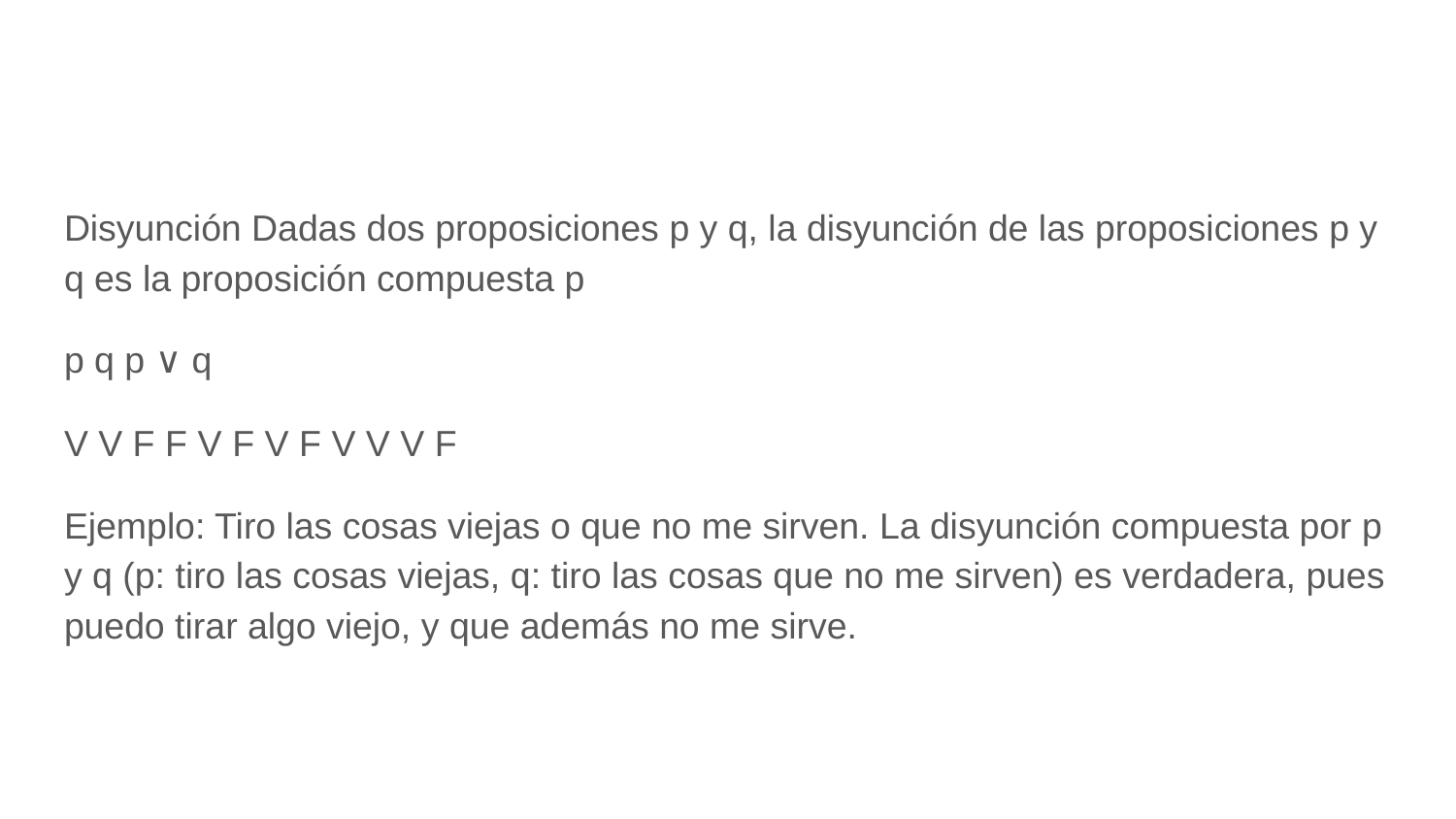

#
Disyunción Dadas dos proposiciones p y q, la disyunción de las proposiciones p y q es la proposición compuesta p
p q p ∨ q
V V F F V F V F V V V F
Ejemplo: Tiro las cosas viejas o que no me sirven. La disyunción compuesta por p y q (p: tiro las cosas viejas, q: tiro las cosas que no me sirven) es verdadera, pues puedo tirar algo viejo, y que además no me sirve.